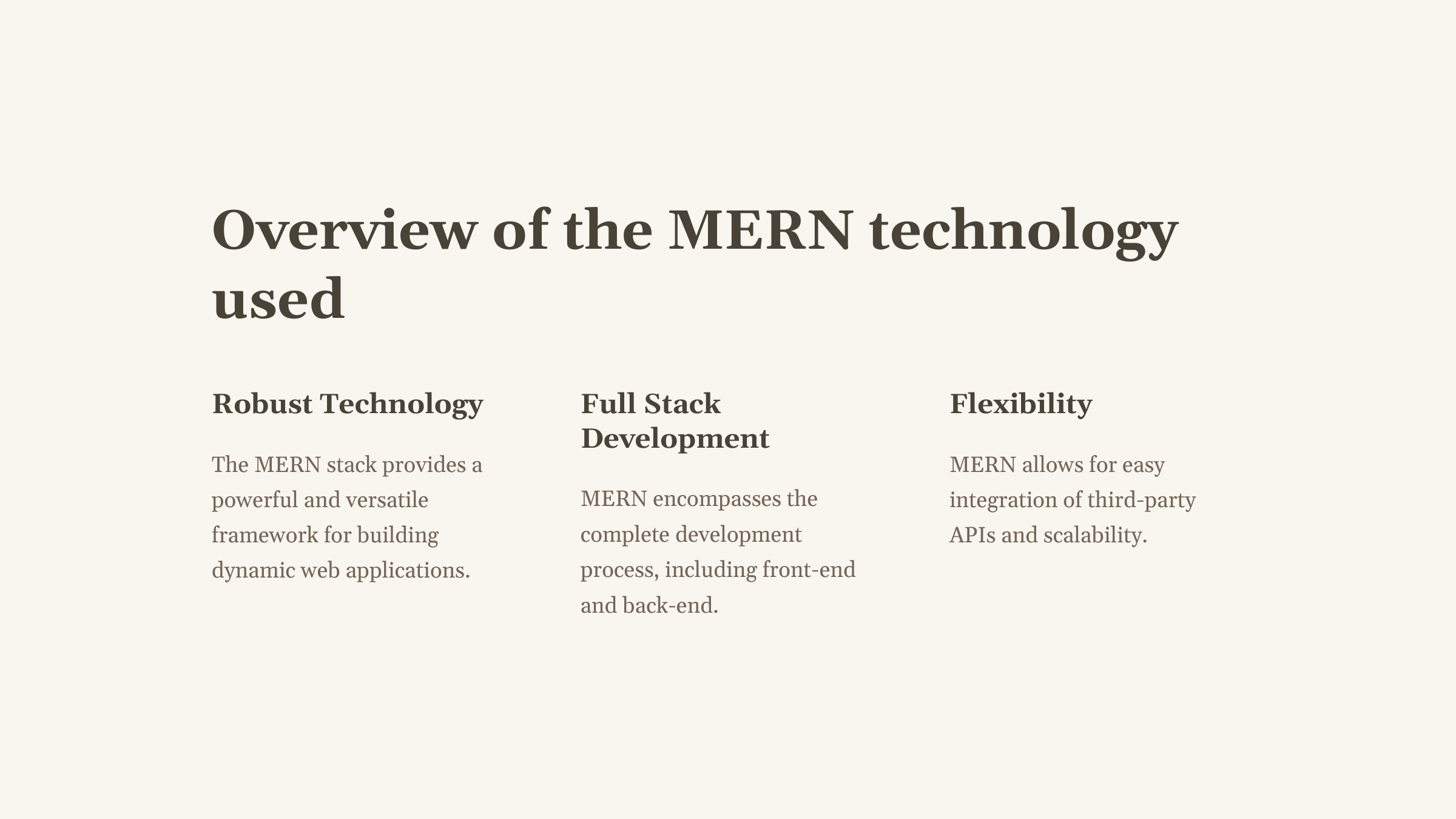

Overview of the MERN technology used
Robust Technology
Full Stack Development
Flexibility
The MERN stack provides a powerful and versatile framework for building dynamic web applications.
MERN allows for easy integration of third-party APIs and scalability.
MERN encompasses the complete development process, including front-end and back-end.